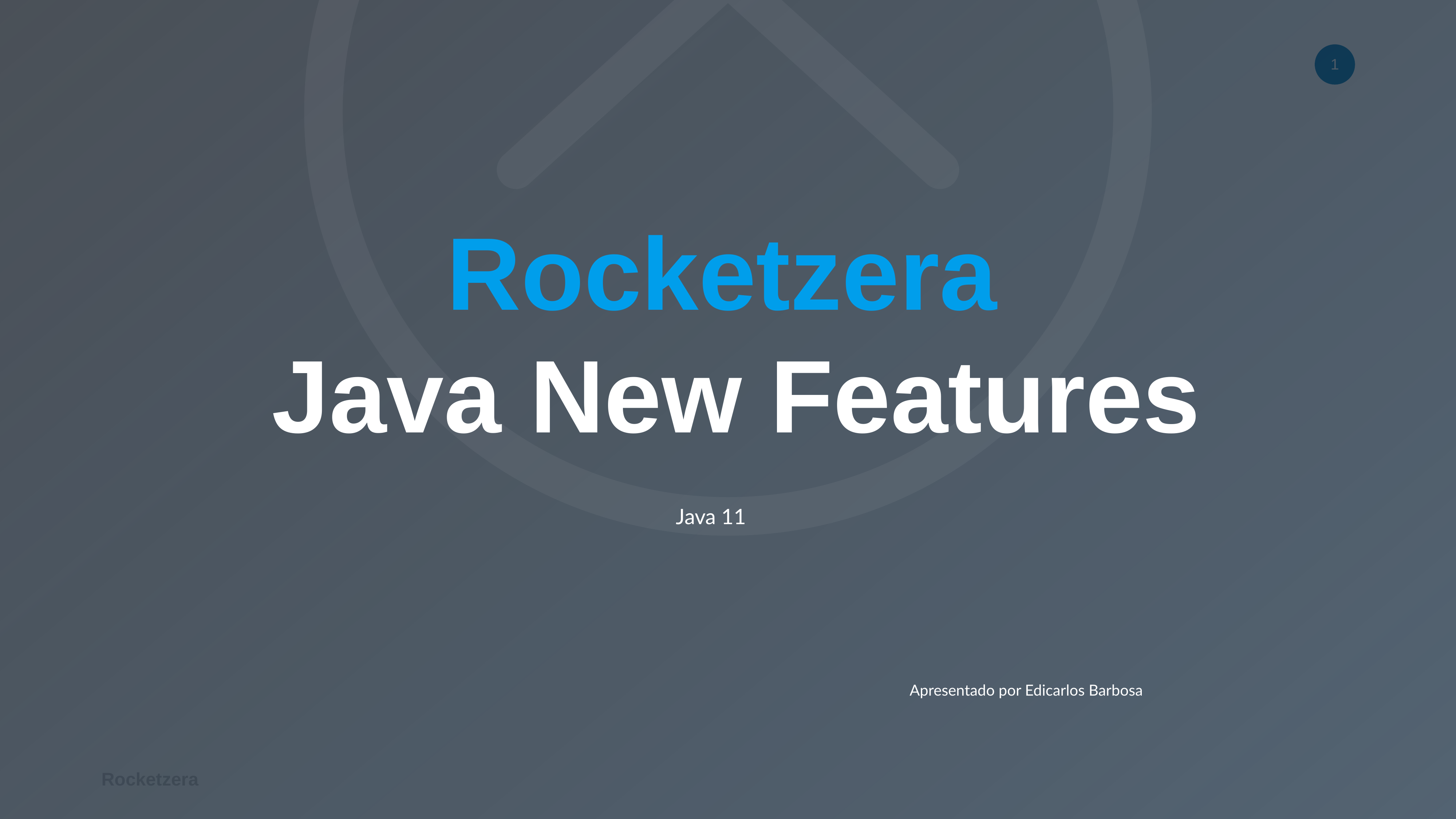

Rocketzera
Java New Features

Java 11
Apresentado por Edicarlos Barbosa